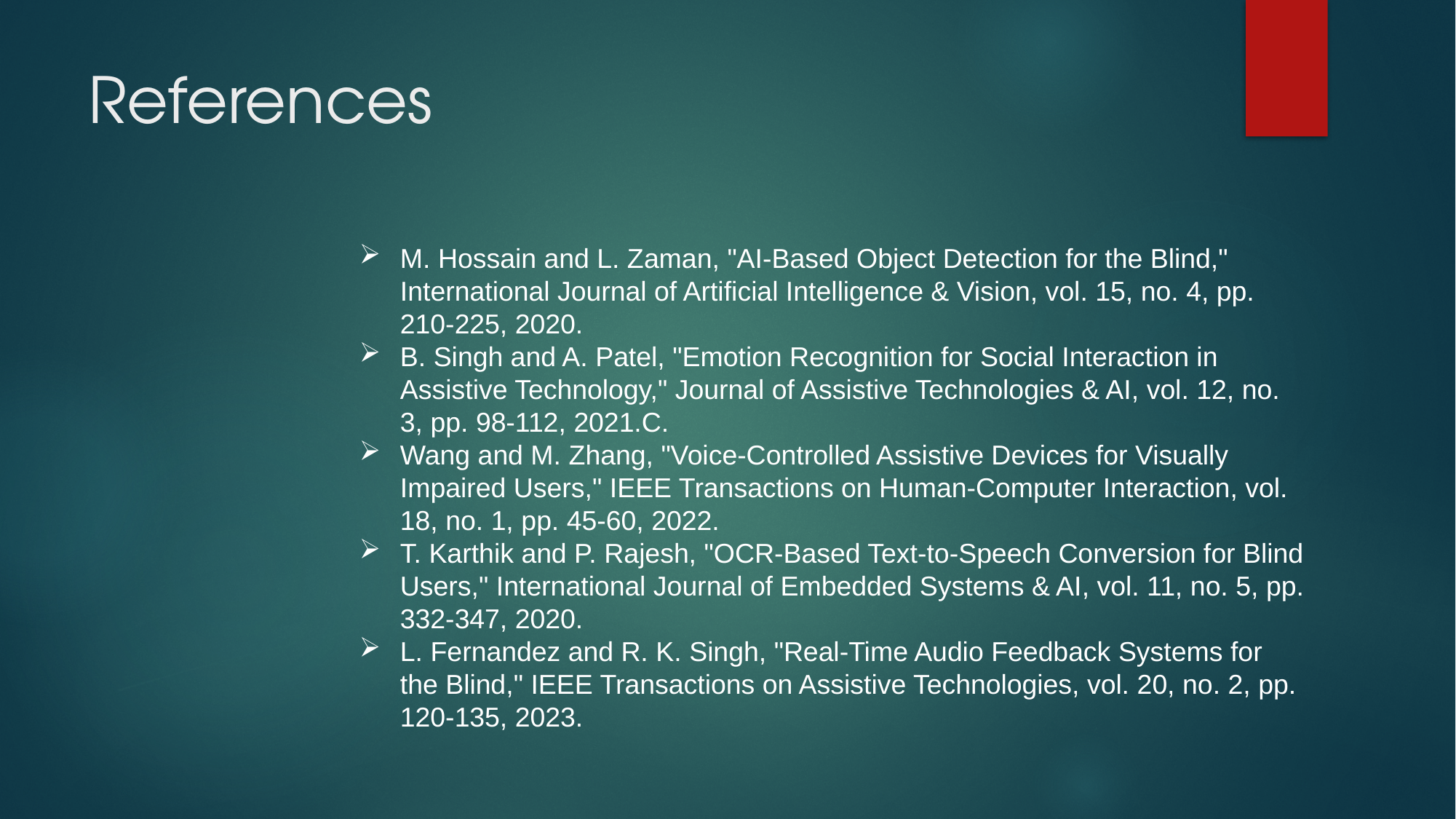

# References
M. Hossain and L. Zaman, "AI-Based Object Detection for the Blind," International Journal of Artificial Intelligence & Vision, vol. 15, no. 4, pp. 210-225, 2020.
B. Singh and A. Patel, "Emotion Recognition for Social Interaction in Assistive Technology," Journal of Assistive Technologies & AI, vol. 12, no. 3, pp. 98-112, 2021.C.
Wang and M. Zhang, "Voice-Controlled Assistive Devices for Visually Impaired Users," IEEE Transactions on Human-Computer Interaction, vol. 18, no. 1, pp. 45-60, 2022.
T. Karthik and P. Rajesh, "OCR-Based Text-to-Speech Conversion for Blind Users," International Journal of Embedded Systems & AI, vol. 11, no. 5, pp. 332-347, 2020.
L. Fernandez and R. K. Singh, "Real-Time Audio Feedback Systems for the Blind," IEEE Transactions on Assistive Technologies, vol. 20, no. 2, pp. 120-135, 2023.